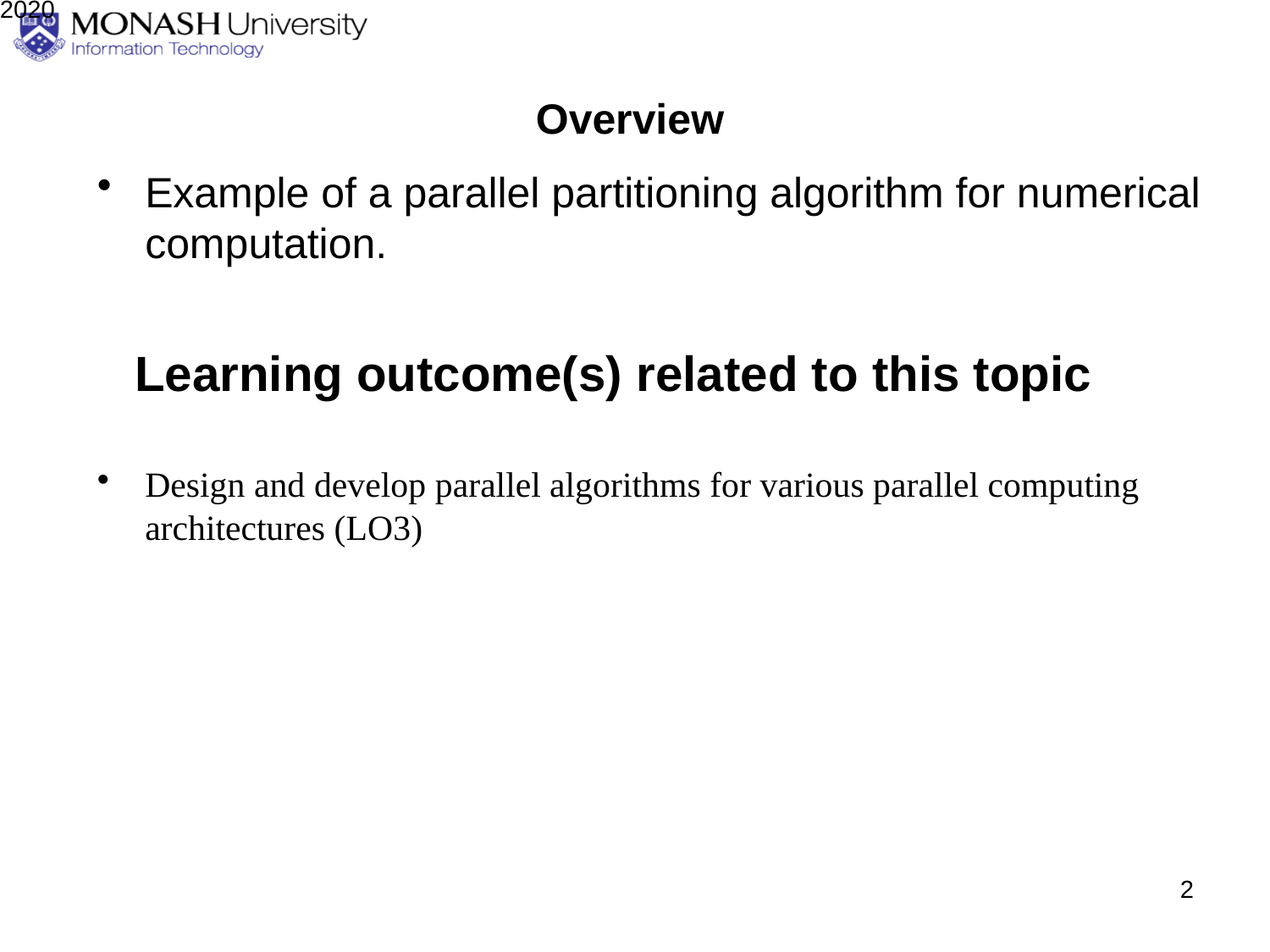

# Overview
Example of a parallel partitioning algorithm for numerical computation.
Learning outcome(s) related to this topic
Design and develop parallel algorithms for various parallel computing architectures (LO3)
2/10/2020
2